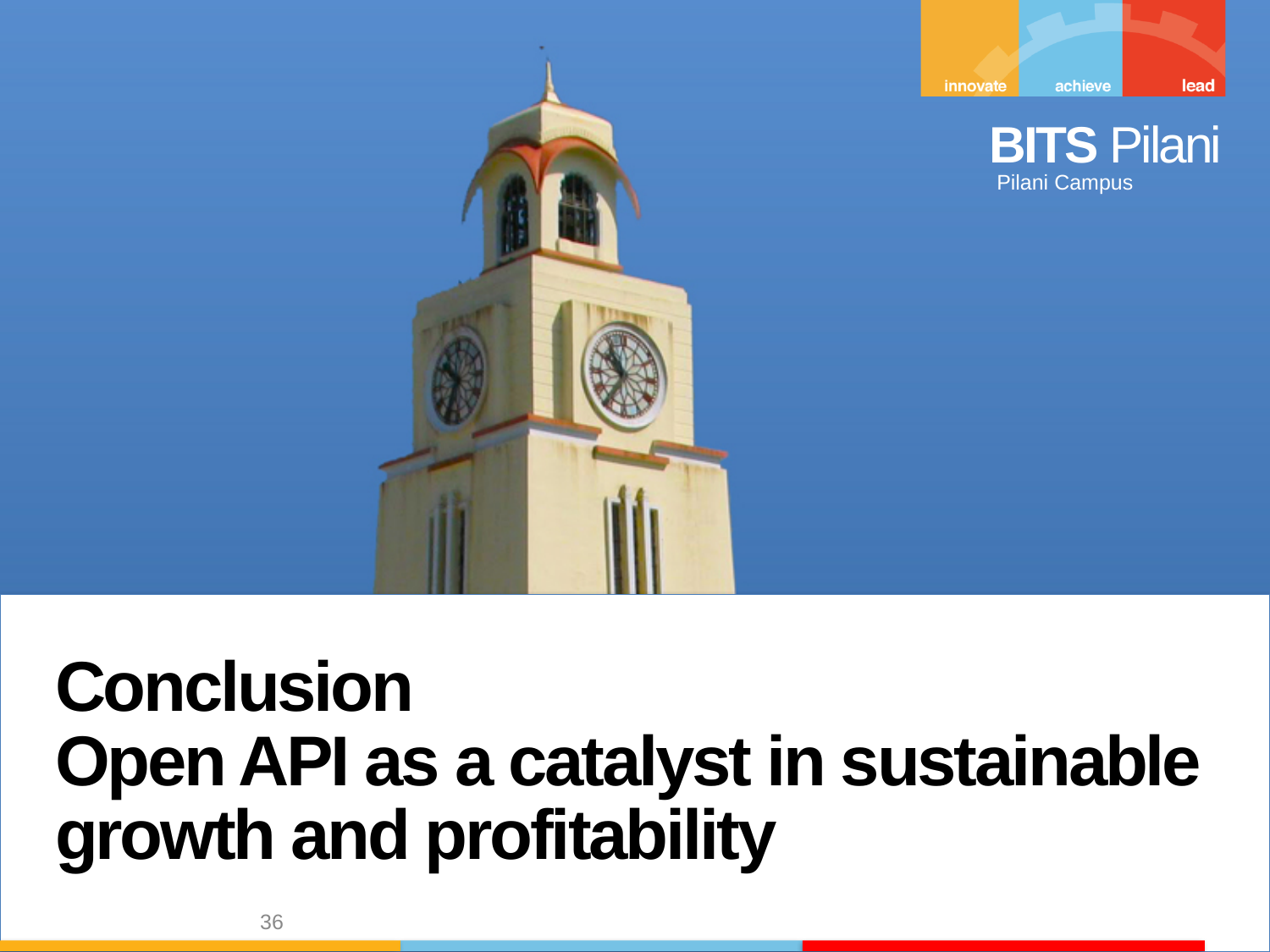

Conclusion
Open API as a catalyst in sustainable growth and profitability
36